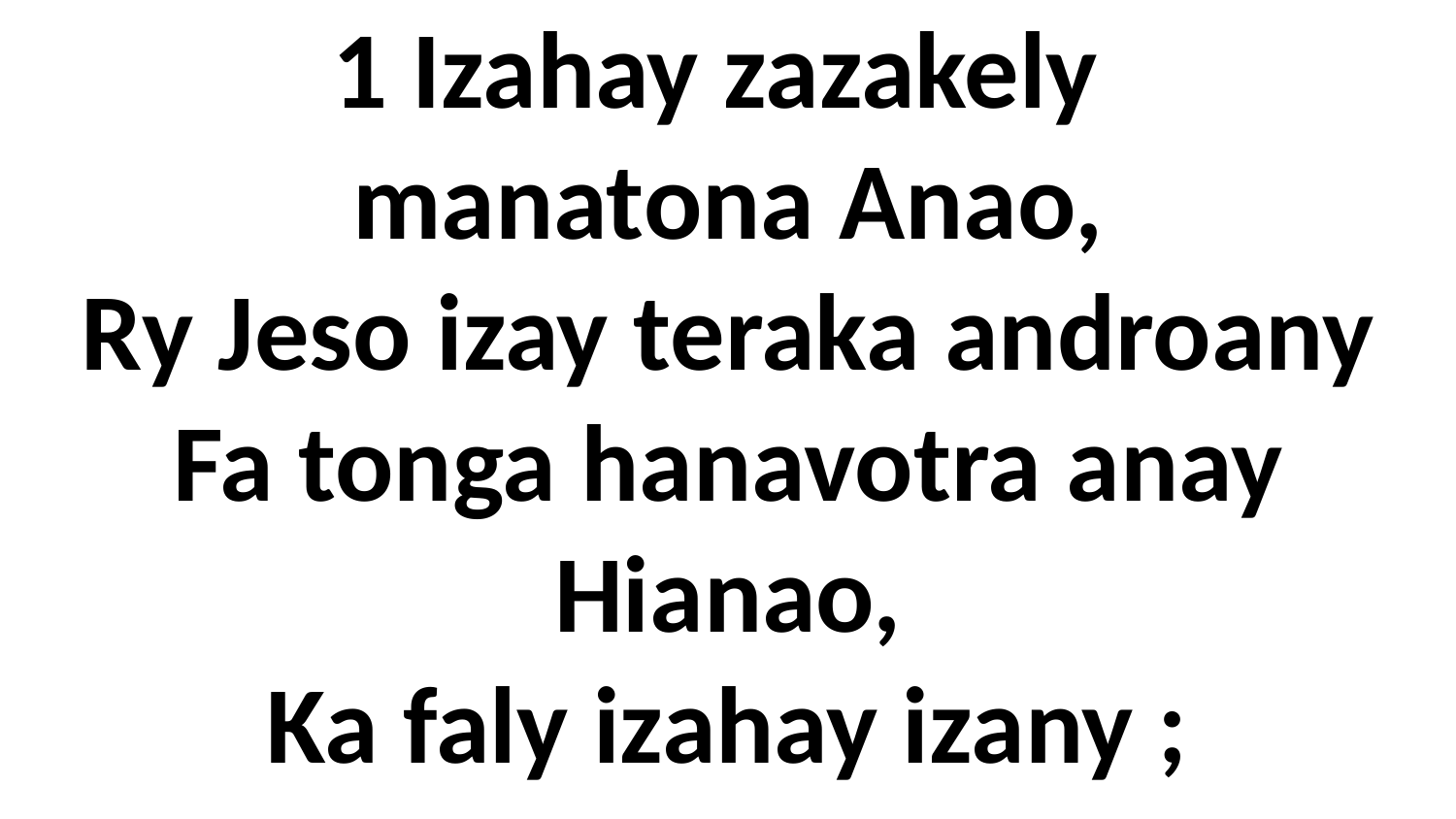

# 1 Izahay zazakely manatona Anao, Ry Jeso izay teraka androany Fa tonga hanavotra anay Hianao, Ka faly izahay izany ;